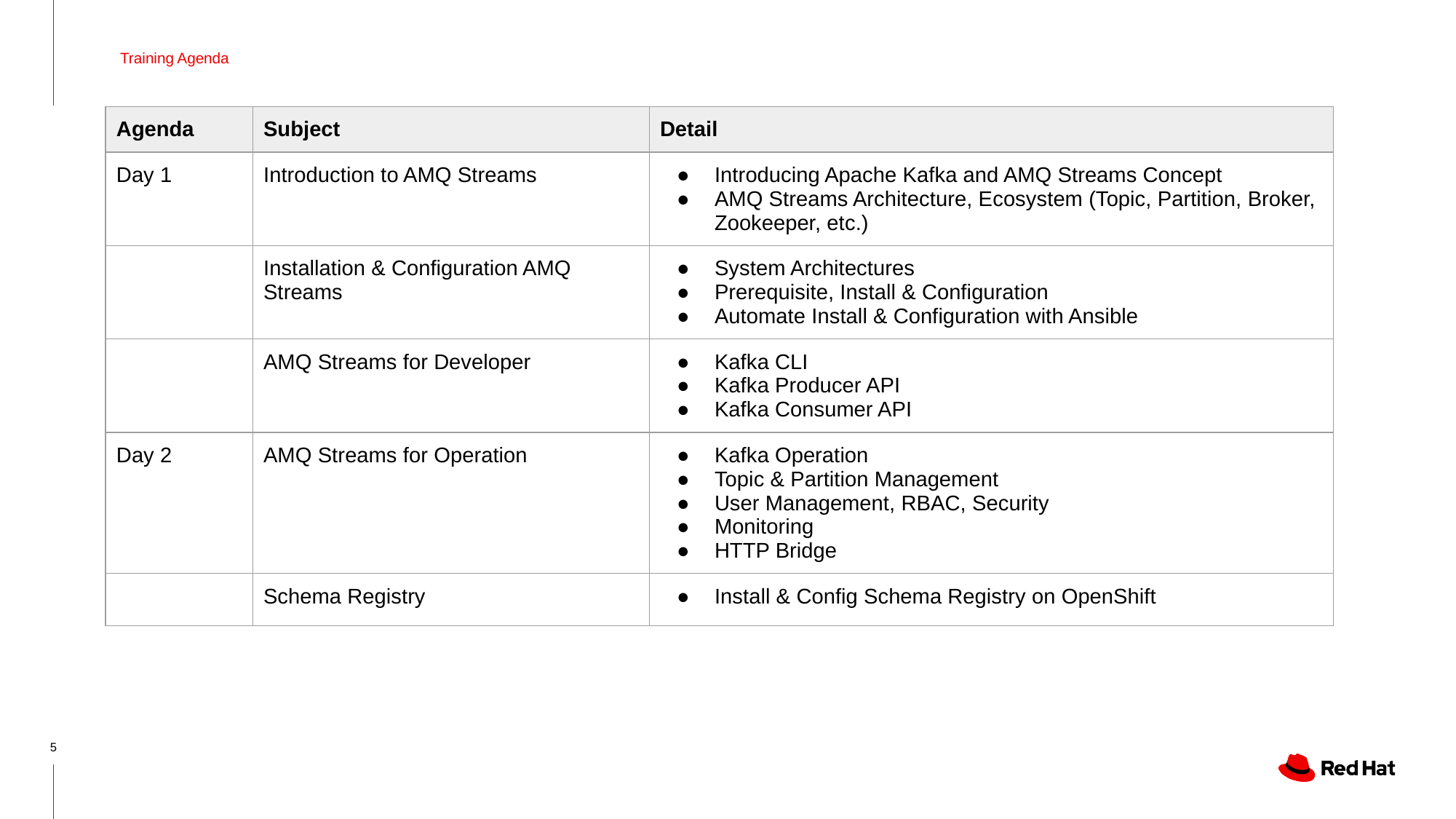

Training Agenda
| Agenda | Subject | Detail |
| --- | --- | --- |
| Day 1 | Introduction to AMQ Streams | Introducing Apache Kafka and AMQ Streams Concept AMQ Streams Architecture, Ecosystem (Topic, Partition, Broker, Zookeeper, etc.) |
|  | Installation & Configuration AMQ Streams | System Architectures Prerequisite, Install & Configuration Automate Install & Configuration with Ansible |
|  | AMQ Streams for Developer | Kafka CLI Kafka Producer API Kafka Consumer API |
| Day 2 | AMQ Streams for Operation | Kafka Operation Topic & Partition Management User Management, RBAC, Security Monitoring HTTP Bridge |
|  | Schema Registry | Install & Config Schema Registry on OpenShift |

5